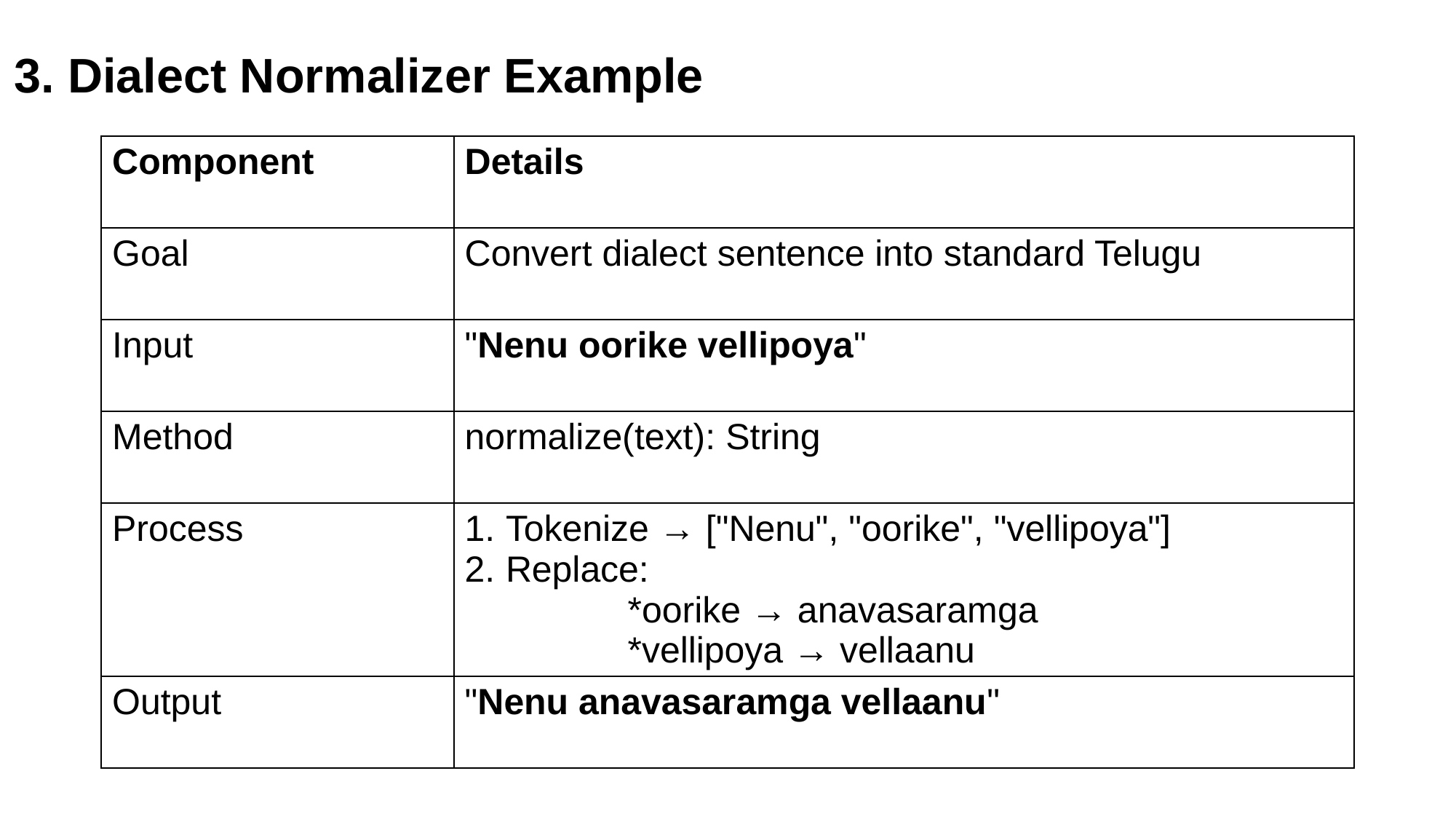

3. Dialect Normalizer Example
| Component | Details |
| --- | --- |
| Goal | Convert dialect sentence into standard Telugu |
| Input | "Nenu oorike vellipoya" |
| Method | normalize(text): String |
| Process | Tokenize → ["Nenu", "oorike", "vellipoya"] Replace: \*oorike → anavasaramga \*vellipoya → vellaanu |
| Output | "Nenu anavasaramga vellaanu" |